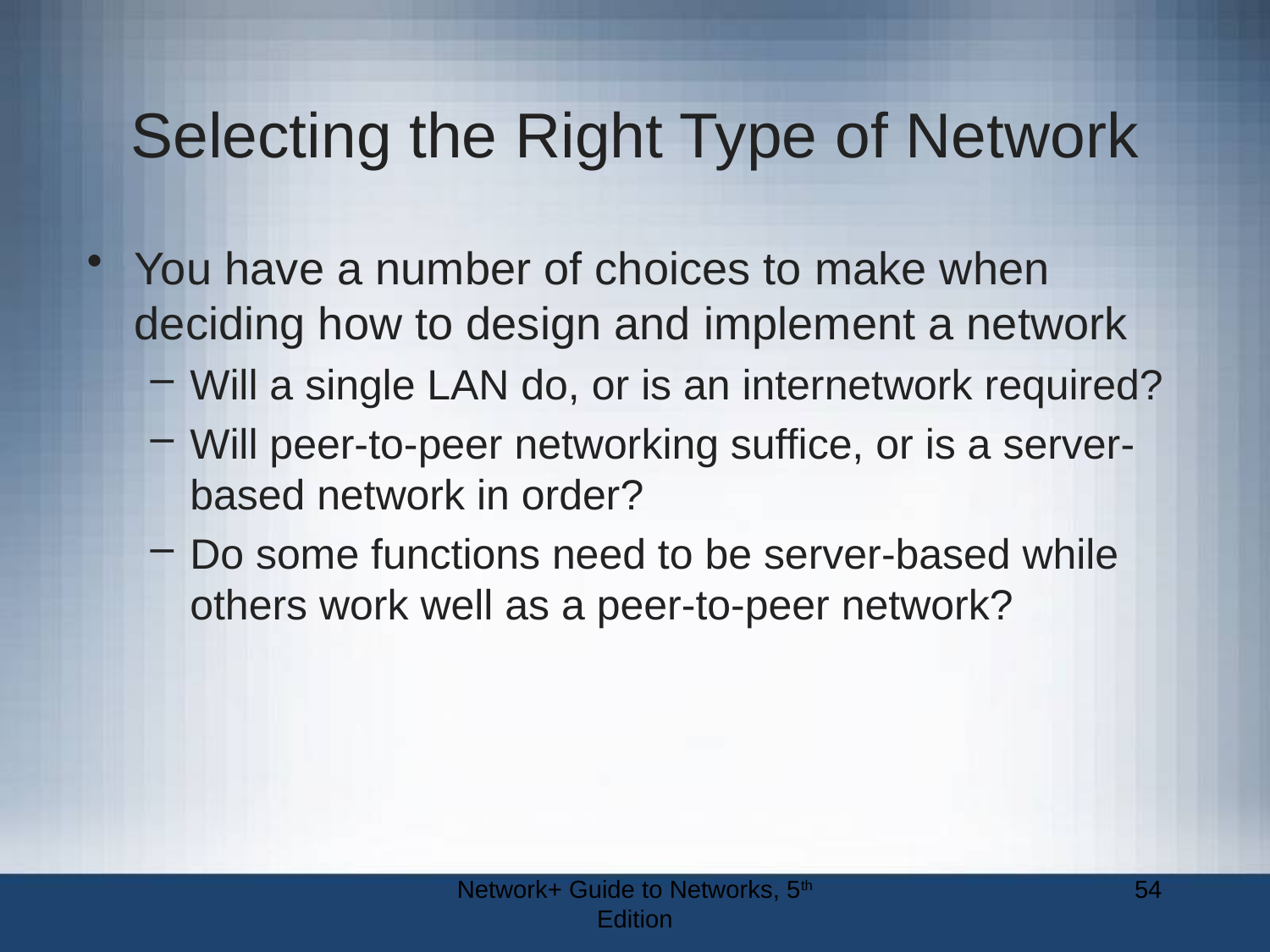

# Selecting the Right Type of Network
You have a number of choices to make when deciding how to design and implement a network
Will a single LAN do, or is an internetwork required?
Will peer-to-peer networking suffice, or is a server-based network in order?
Do some functions need to be server-based while others work well as a peer-to-peer network?
Network+ Guide to Networks, 5th Edition
54